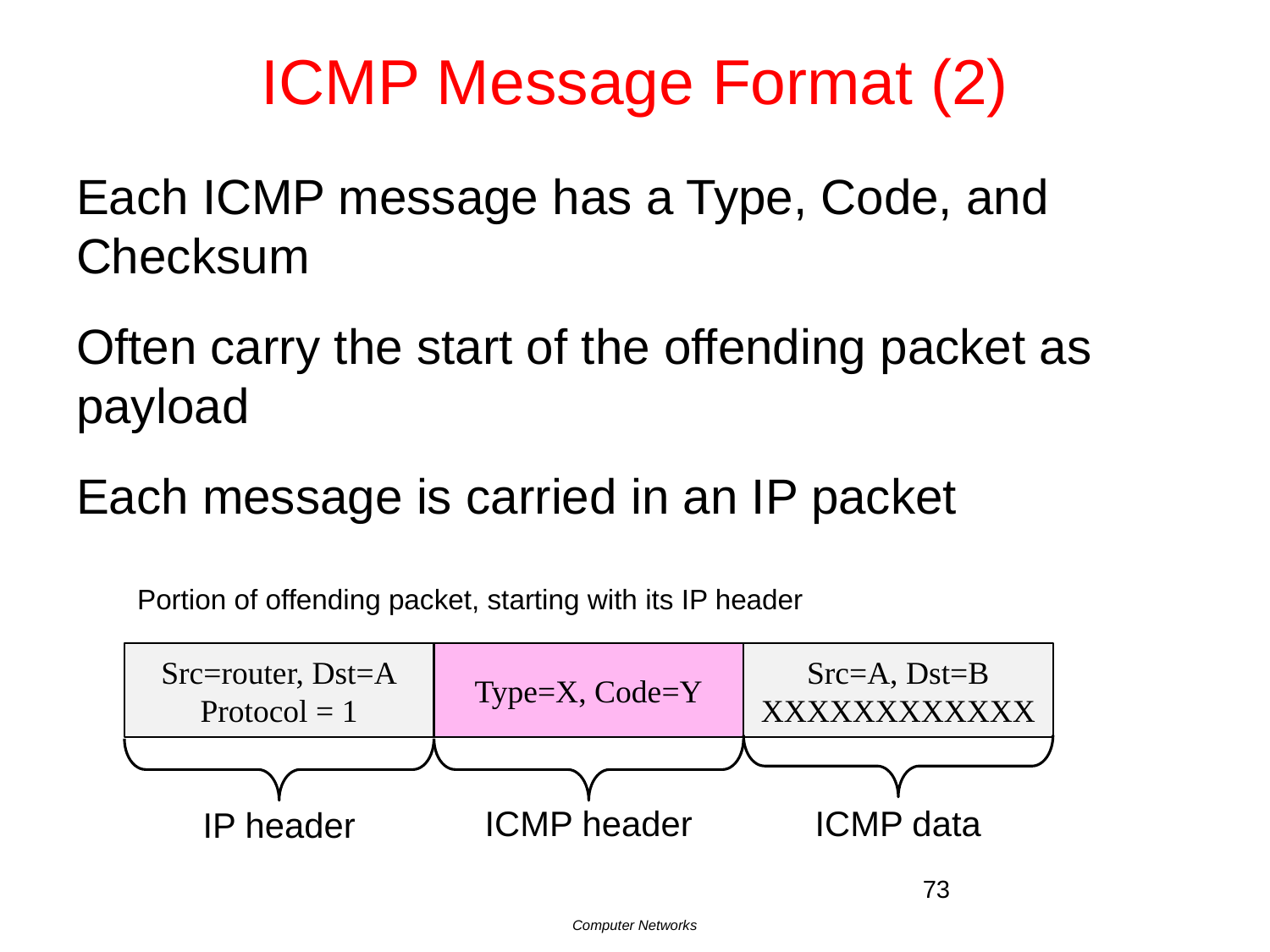

# ICMP Message Format (2)
Each ICMP message has a Type, Code, and Checksum
Often carry the start of the offending packet as payload
Each message is carried in an IP packet
Portion of offending packet, starting with its IP header

Src=router, Dst=A
Protocol = 1
Type=X, Code=Y
Src=A, Dst=B
XXXXXXXXXXXX
ICMP data
ICMP header
IP header
73
Computer Networks